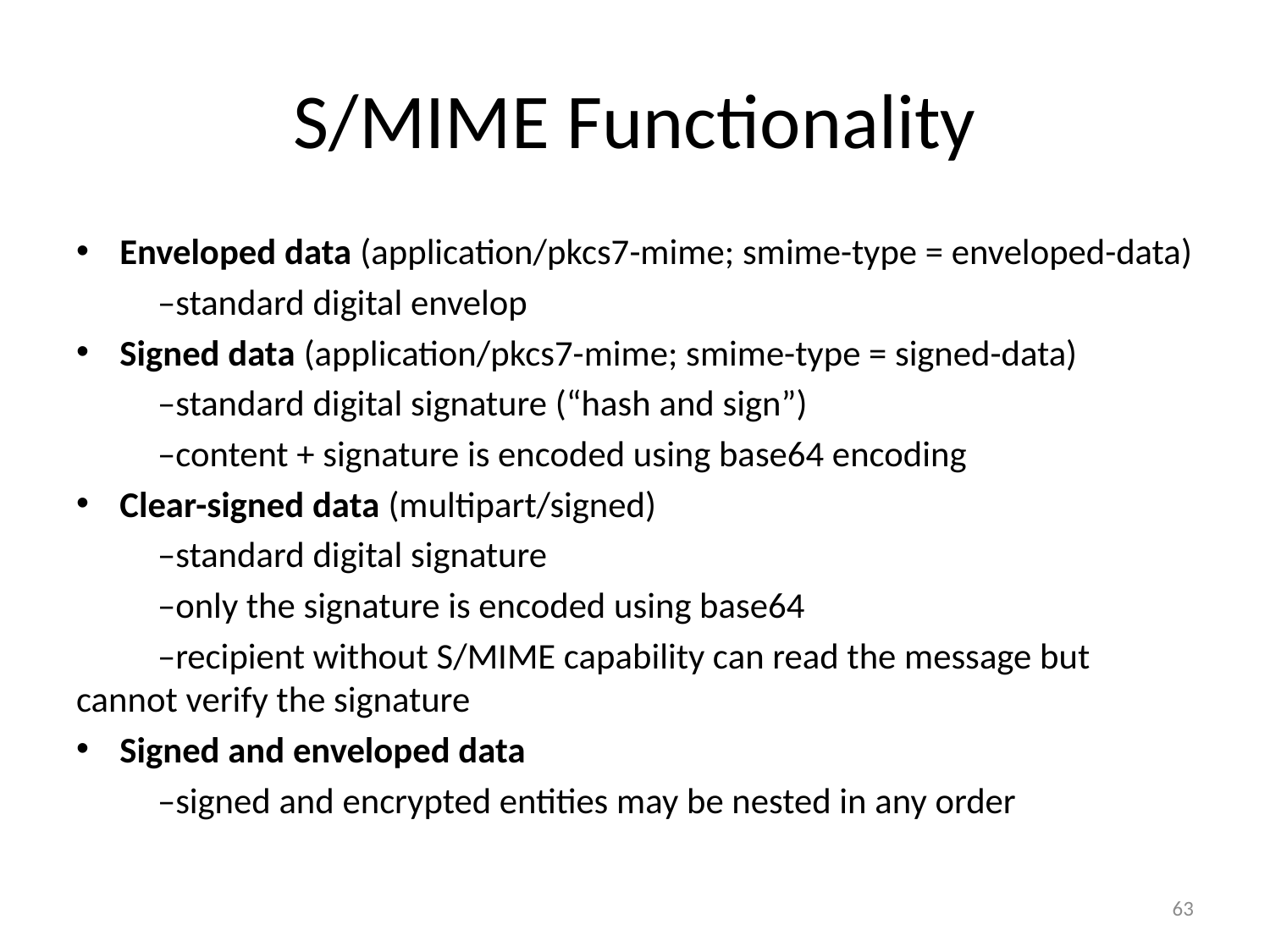

# S/MIME Functionality
Enveloped data (application/pkcs7-mime; smime-type = enveloped-data)
	–standard digital envelop
Signed data (application/pkcs7-mime; smime-type = signed-data)
	–standard digital signature (“hash and sign”)
	–content + signature is encoded using base64 encoding
Clear-signed data (multipart/signed)
	–standard digital signature
	–only the signature is encoded using base64
	–recipient without S/MIME capability can read the message but cannot verify the signature
Signed and enveloped data
	–signed and encrypted entities may be nested in any order

63